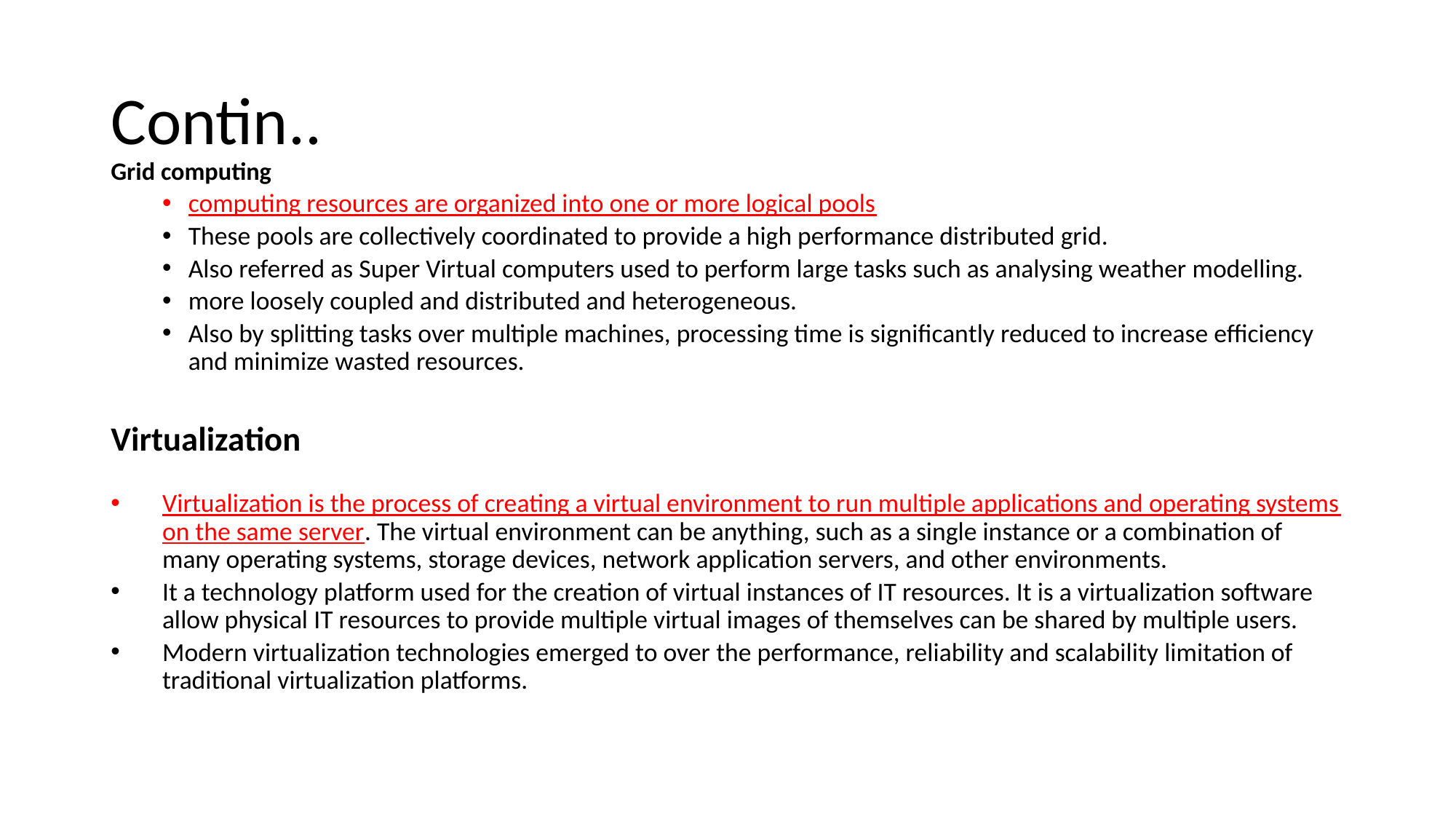

# Contin..
Grid computing
computing resources are organized into one or more logical pools
These pools are collectively coordinated to provide a high performance distributed grid.
Also referred as Super Virtual computers used to perform large tasks such as analysing weather modelling.
more loosely coupled and distributed and heterogeneous.
Also by splitting tasks over multiple machines, processing time is significantly reduced to increase efficiency and minimize wasted resources.

Virtualization

Virtualization is the process of creating a virtual environment to run multiple applications and operating systems on the same server. The virtual environment can be anything, such as a single instance or a combination of many operating systems, storage devices, network application servers, and other environments.
It a technology platform used for the creation of virtual instances of IT resources. It is a virtualization software allow physical IT resources to provide multiple virtual images of themselves can be shared by multiple users.
Modern virtualization technologies emerged to over the performance, reliability and scalability limitation of traditional virtualization platforms.